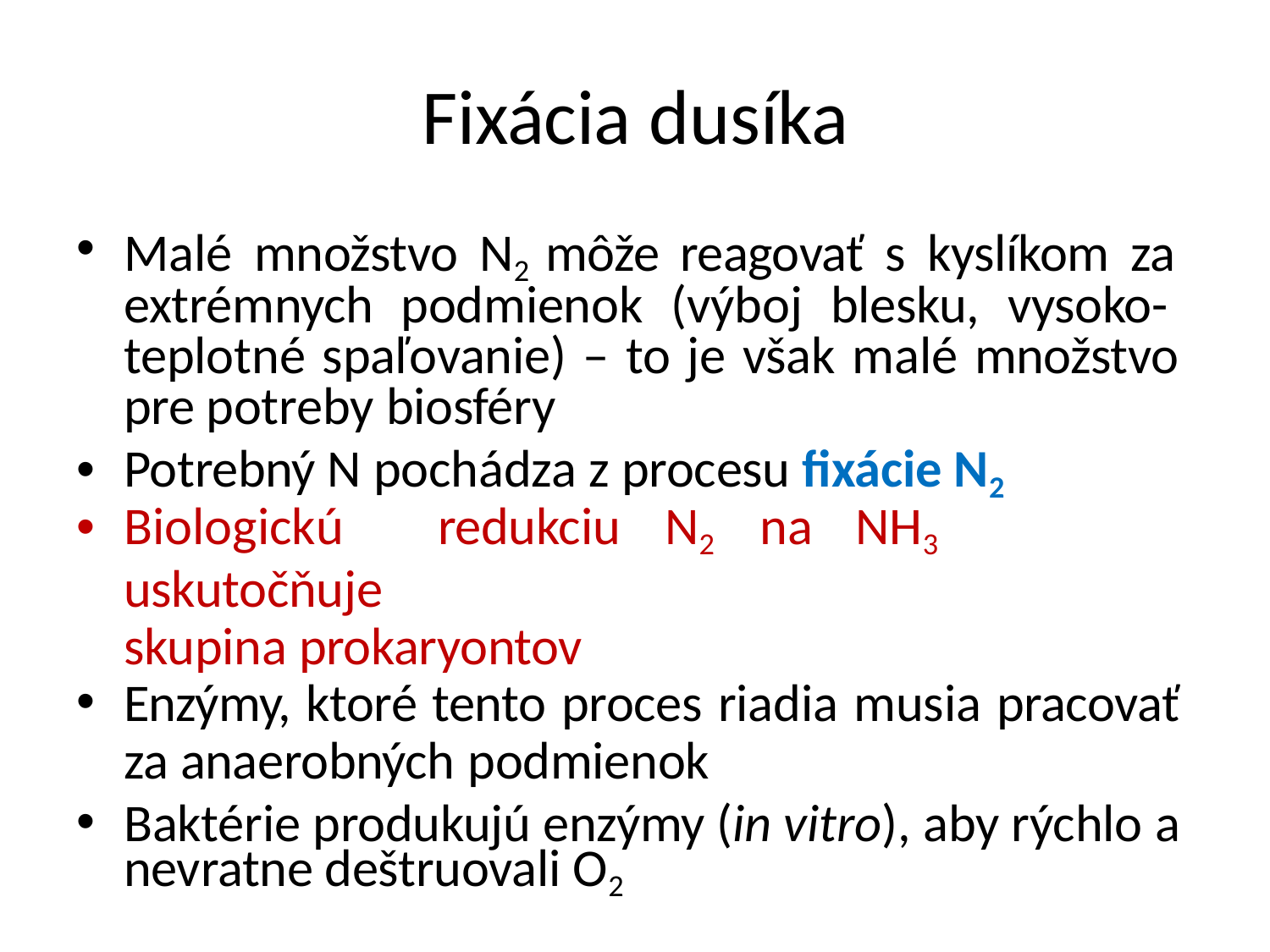

# Fixácia dusíka
Malé množstvo N2 môže reagovať s kyslíkom za  extrémnych podmienok (výboj blesku, vysoko-  teplotné spaľovanie) – to je však malé množstvo  pre potreby biosféry
Potrebný N pochádza z procesu fixácie N2
Biologickú	redukciu	N2	na	NH3	uskutočňuje
skupina prokaryontov
Enzýmy, ktoré tento proces riadia musia pracovať
za anaerobných podmienok
Baktérie produkujú enzýmy (in vitro), aby rýchlo a  nevratne deštruovali O2